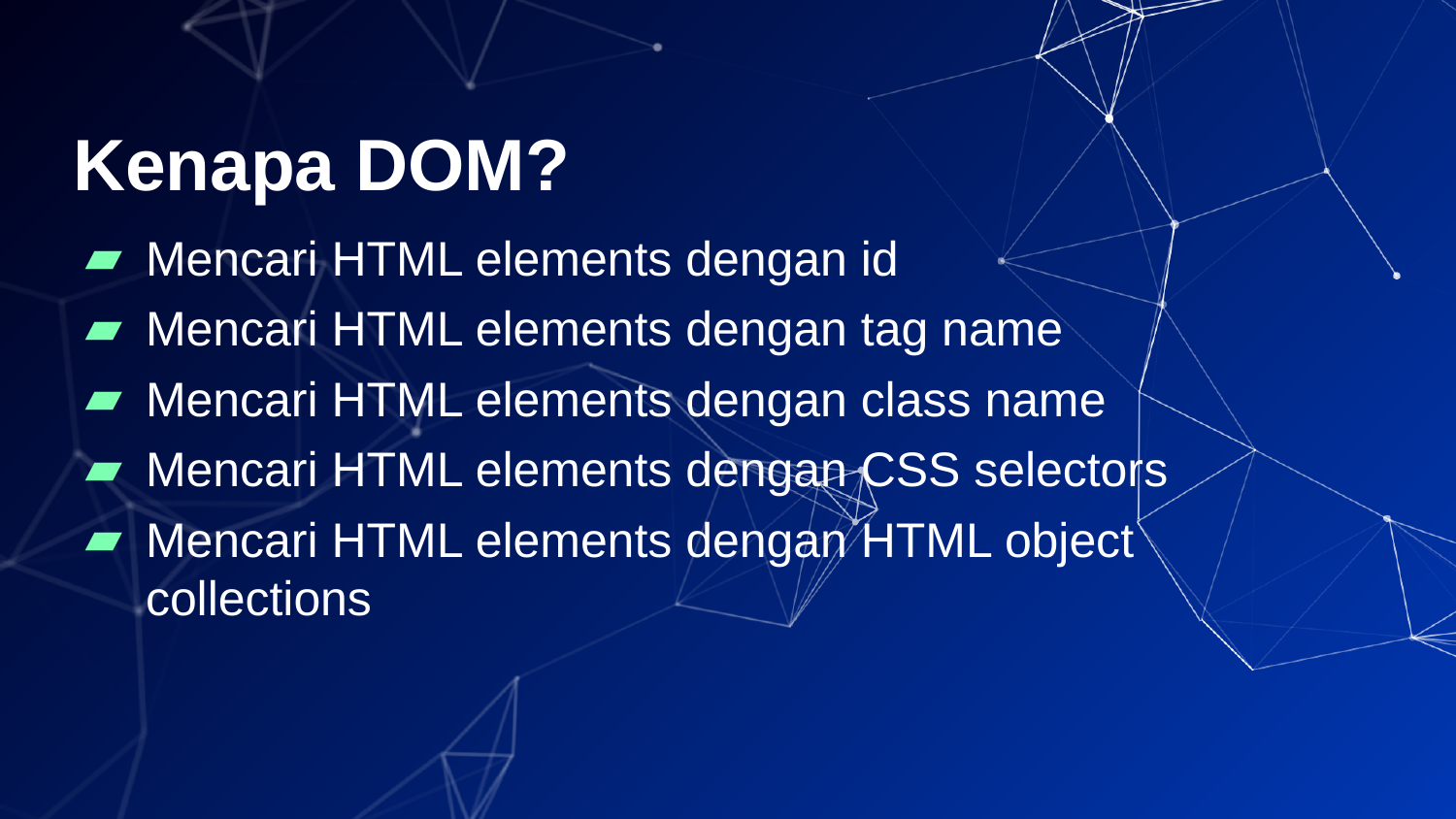

# Kenapa DOM?
Mencari HTML elements dengan id
Mencari HTML elements dengan tag name
Mencari HTML elements dengan class name
Mencari HTML elements dengan CSS selectors
Mencari HTML elements dengan HTML object collections
8